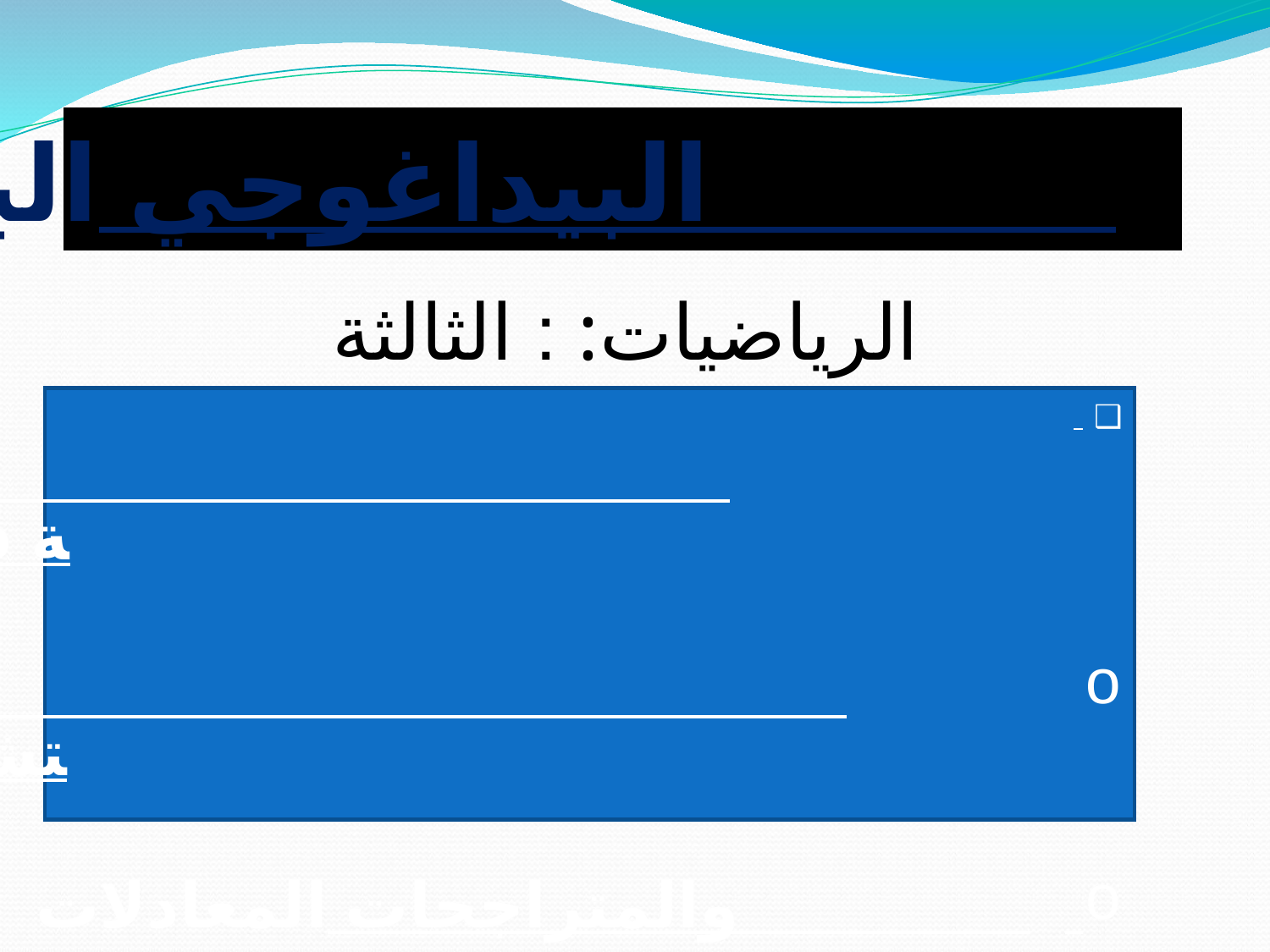

البرنامج البيداغوجي
الرياضيات: : الثالثة إعدادي
  الزوايا المركزية والزوايا المحيطية في دائرة

 المثلثاث المتقايسة والمثلثات المتشابهة

   المعادلات والمتراجحات